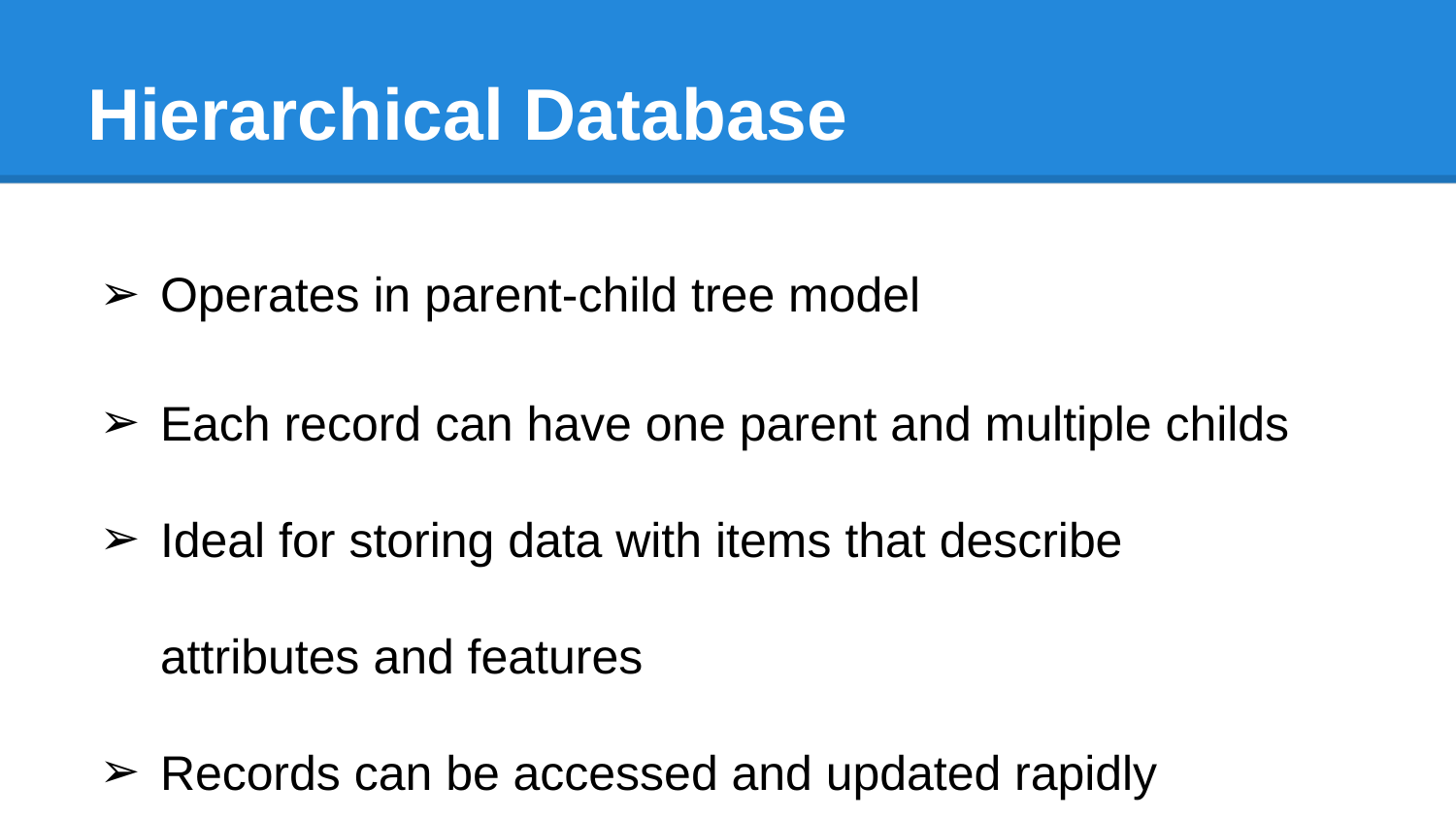

# Hierarchical Database
Operates in parent-child tree model
Each record can have one parent and multiple childs
Ideal for storing data with items that describe attributes and features
Records can be accessed and updated rapidly